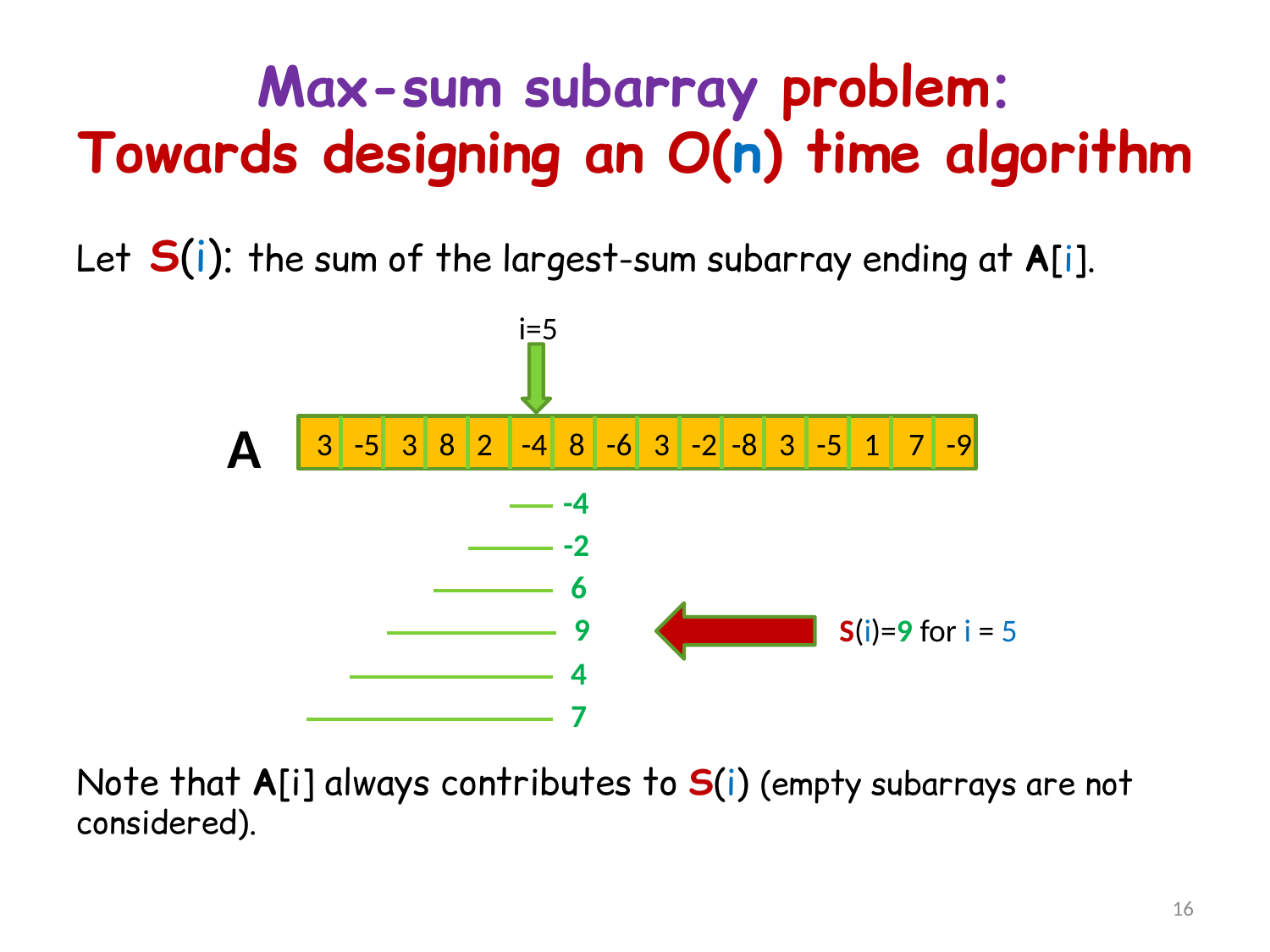

# Max-sum subarray problem: Towards designing an O(n) time algorithm
Let S(i): the sum of the largest-sum subarray ending at A[i].

Note that A[i] always contributes to S(i) (empty subarrays are not considered).
i=5

A

3   -5   3   8   2    -4   8   -6   3   -2  -8   3   -5   1    7   -9
-4
-2
 6
 9

S(i)=9 for i = 5
 4
 7
16